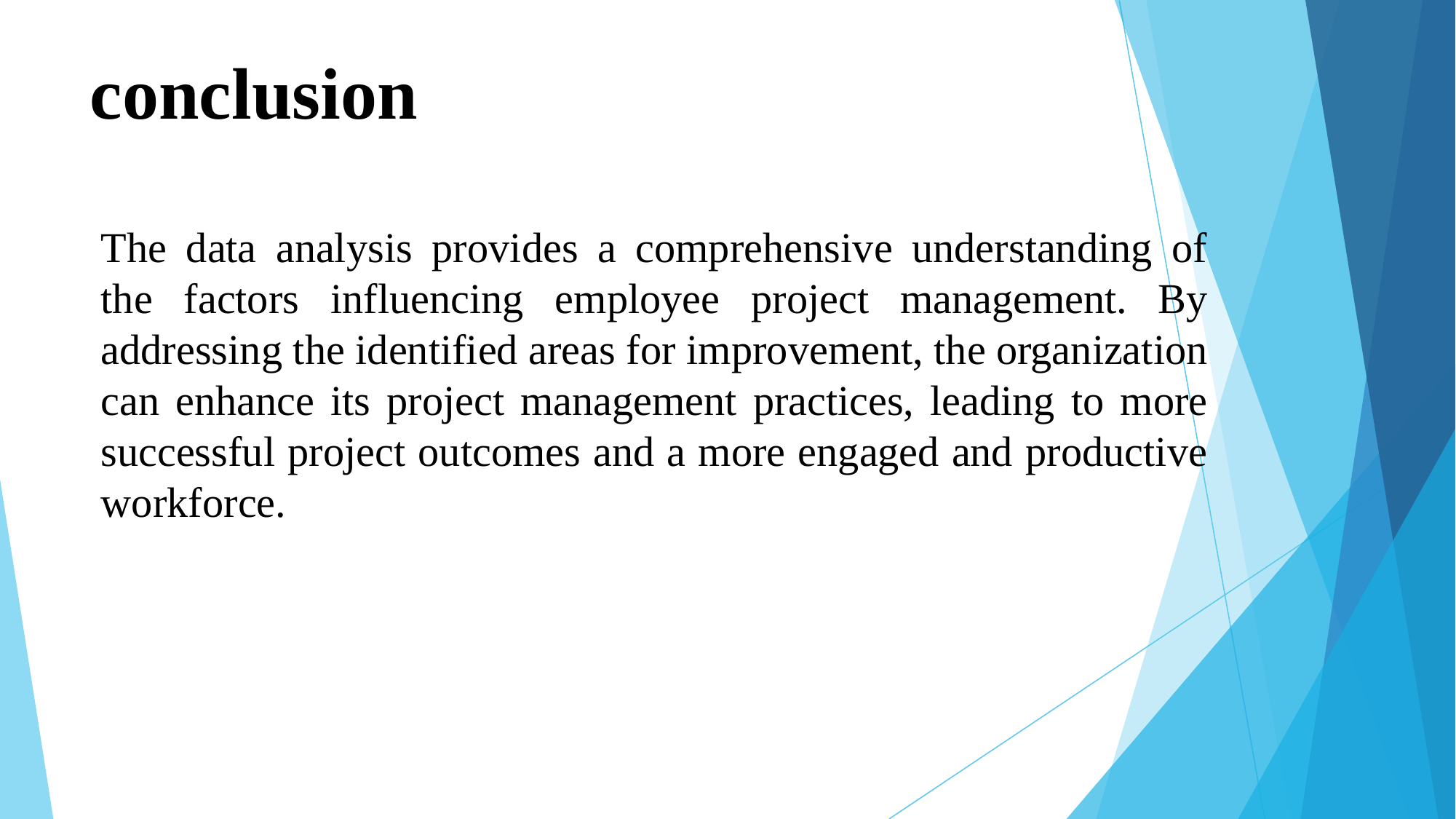

# conclusion

The data analysis provides a comprehensive understanding of the factors influencing employee project management. By addressing the identified areas for improvement, the organization can enhance its project management practices, leading to more successful project outcomes and a more engaged and productive workforce.